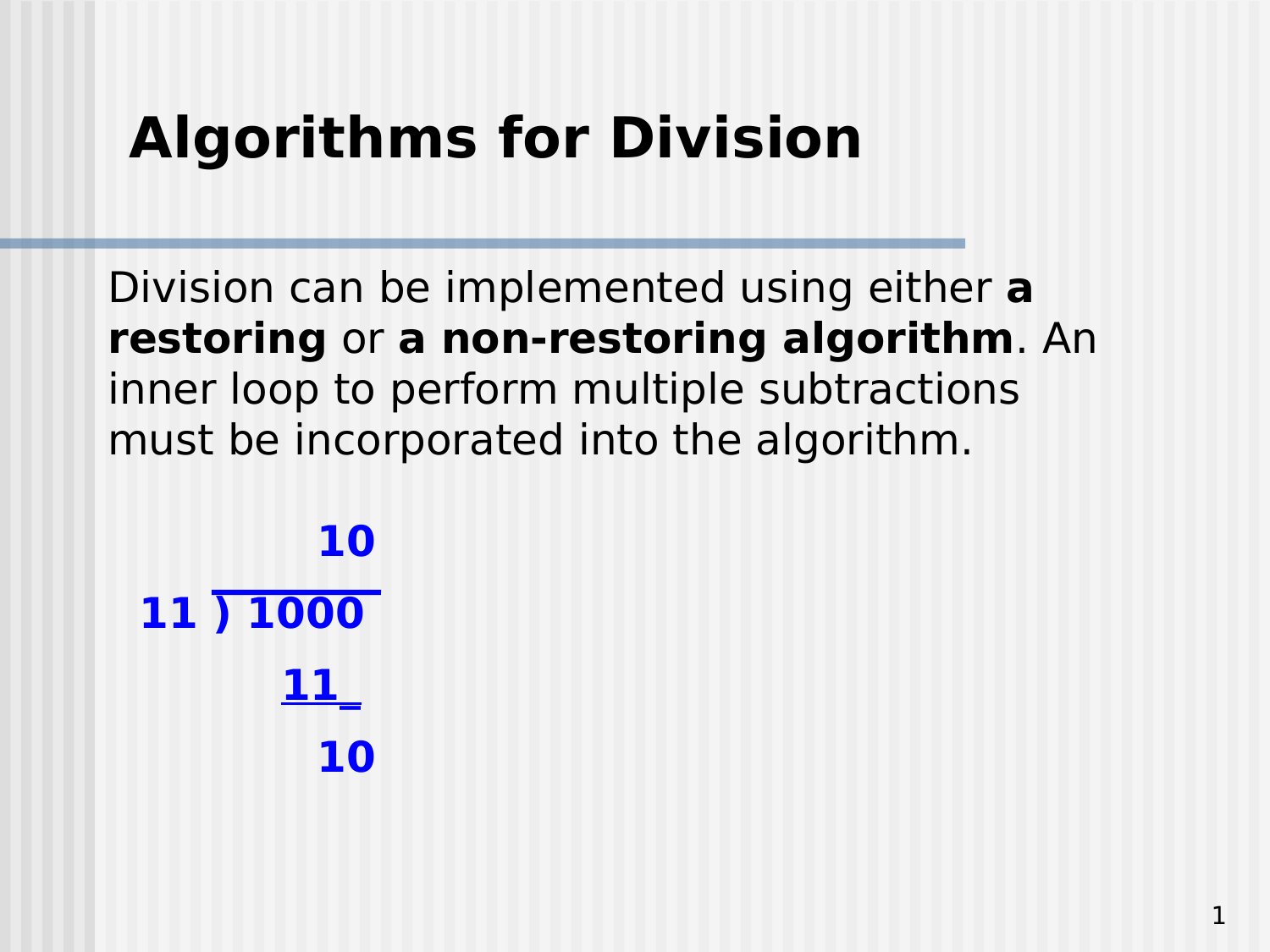

Algorithms for Division
Division can be implemented using either a restoring or a non-restoring algorithm. An inner loop to perform multiple subtractions must be incorporated into the algorithm.
            10
11 ) 1000
	 11_
            10

1